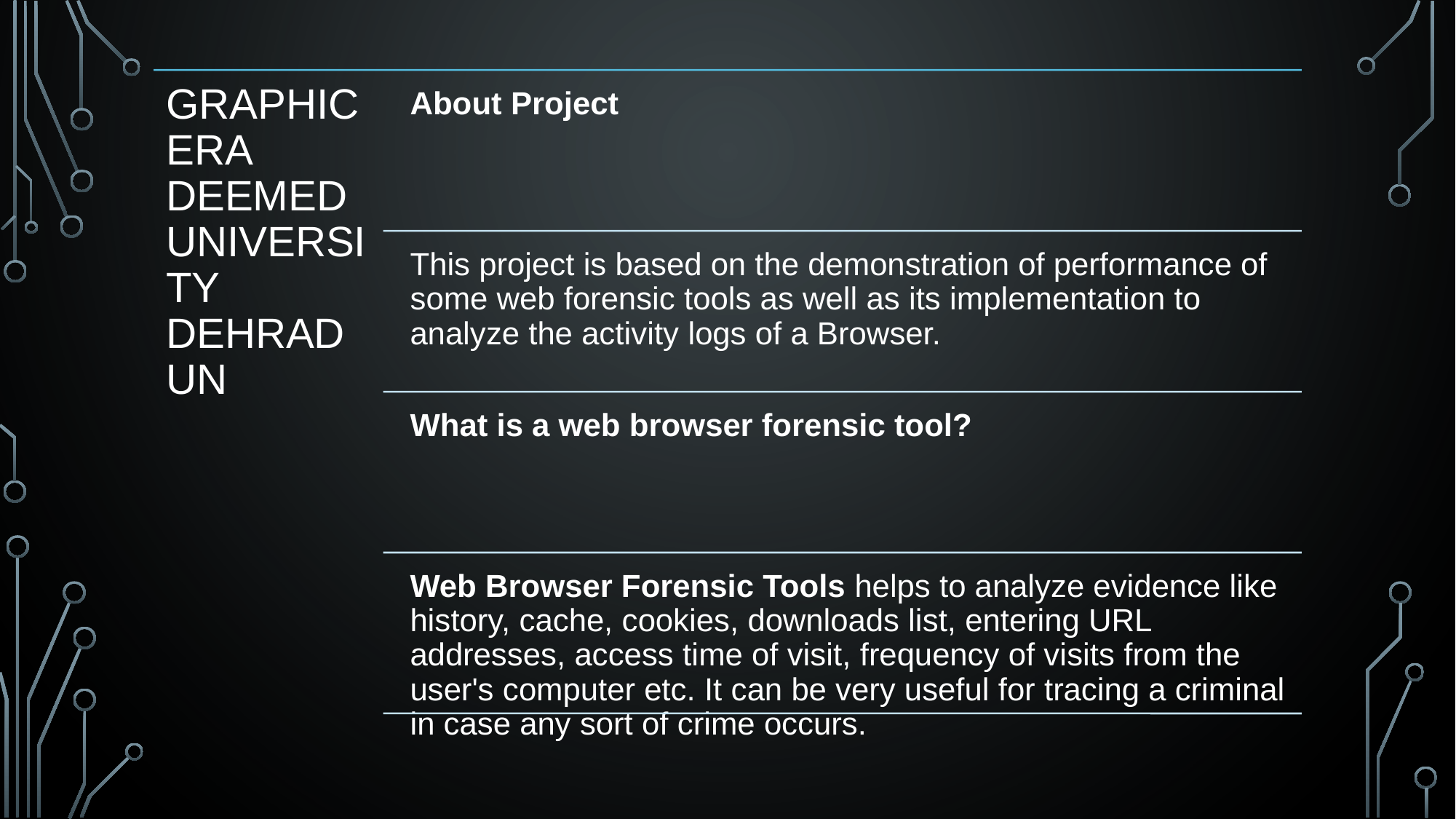

GRAPHIC ERA DEEMED UNIVERSITY DEHRADUN
About Project
This project is based on the demonstration of performance of some web forensic tools as well as its implementation to analyze the activity logs of a Browser.
What is a web browser forensic tool?
Web Browser Forensic Tools helps to analyze evidence like history, cache, cookies, downloads list, entering URL addresses, access time of visit, frequency of visits from the user's computer etc. It can be very useful for tracing a criminal in case any sort of crime occurs.